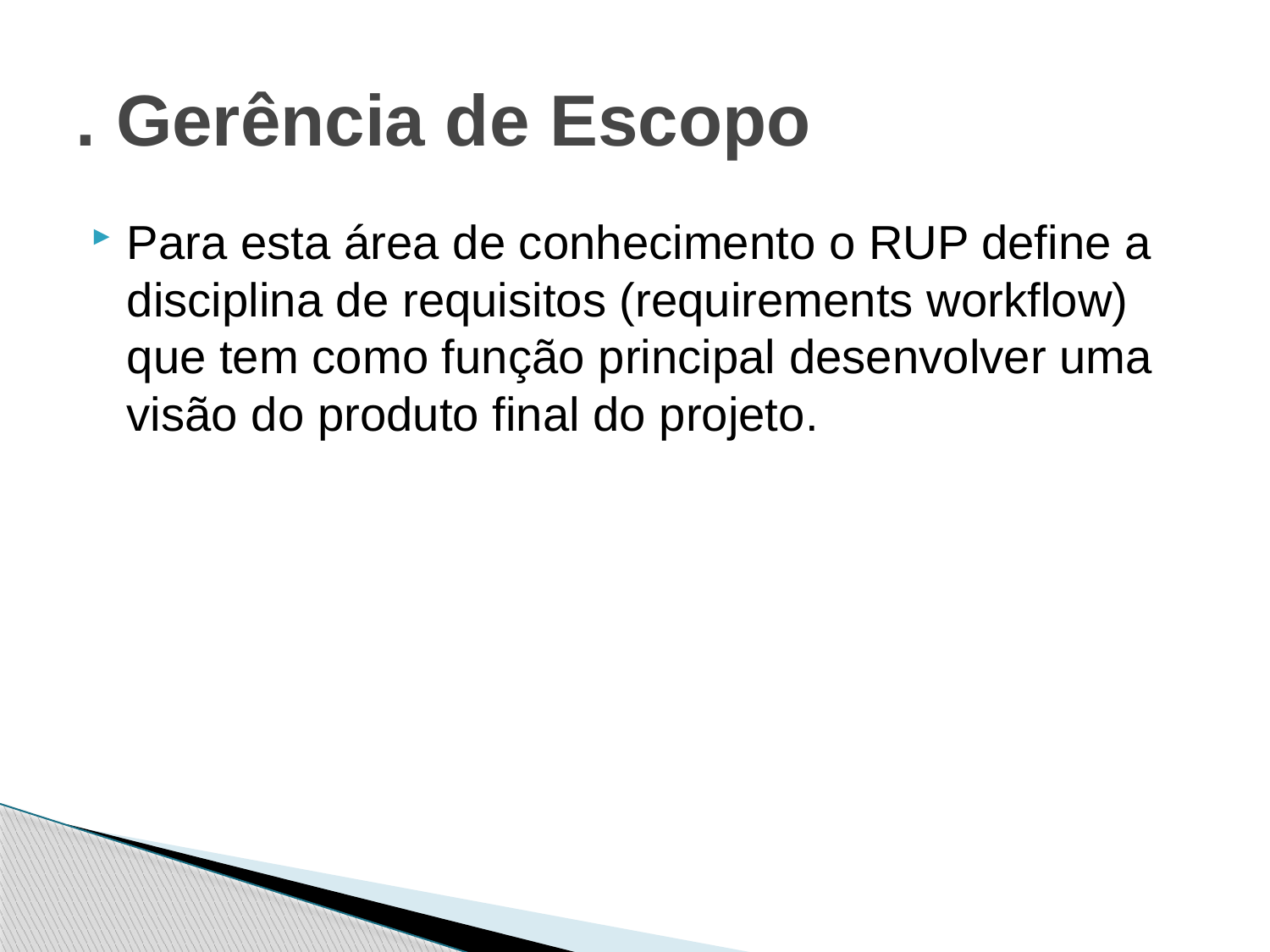

# . Gerência de Escopo
Para esta área de conhecimento o RUP define a disciplina de requisitos (requirements workflow) que tem como função principal desenvolver uma visão do produto final do projeto.